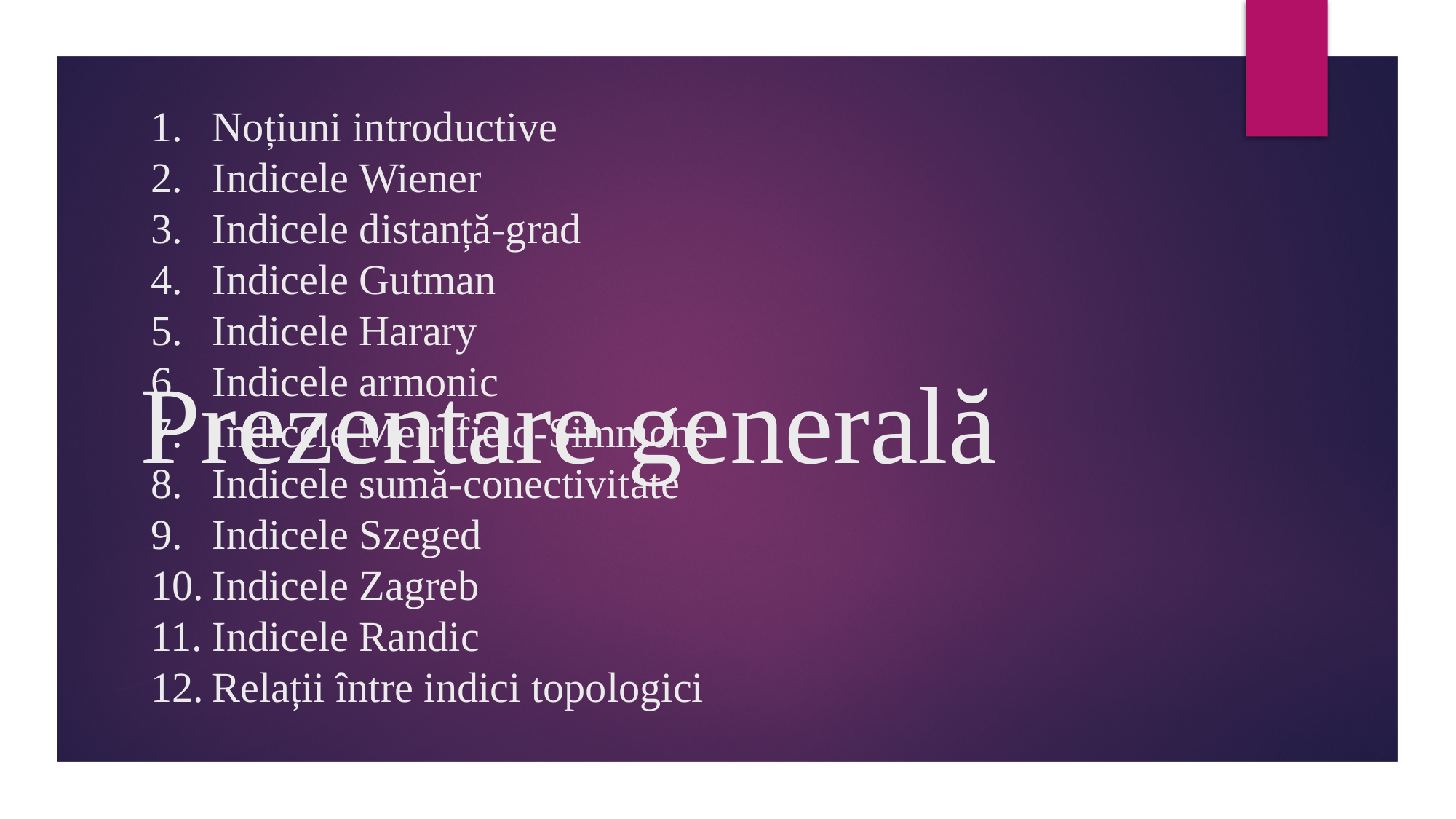

# Prezentare generală
Noțiuni introductive
Indicele Wiener
Indicele distanță-grad
Indicele Gutman
Indicele Harary
Indicele armonic
Indicele Merrifield-Simmons
Indicele sumă-conectivitate
Indicele Szeged
Indicele Zagreb
Indicele Randic
Relații între indici topologici